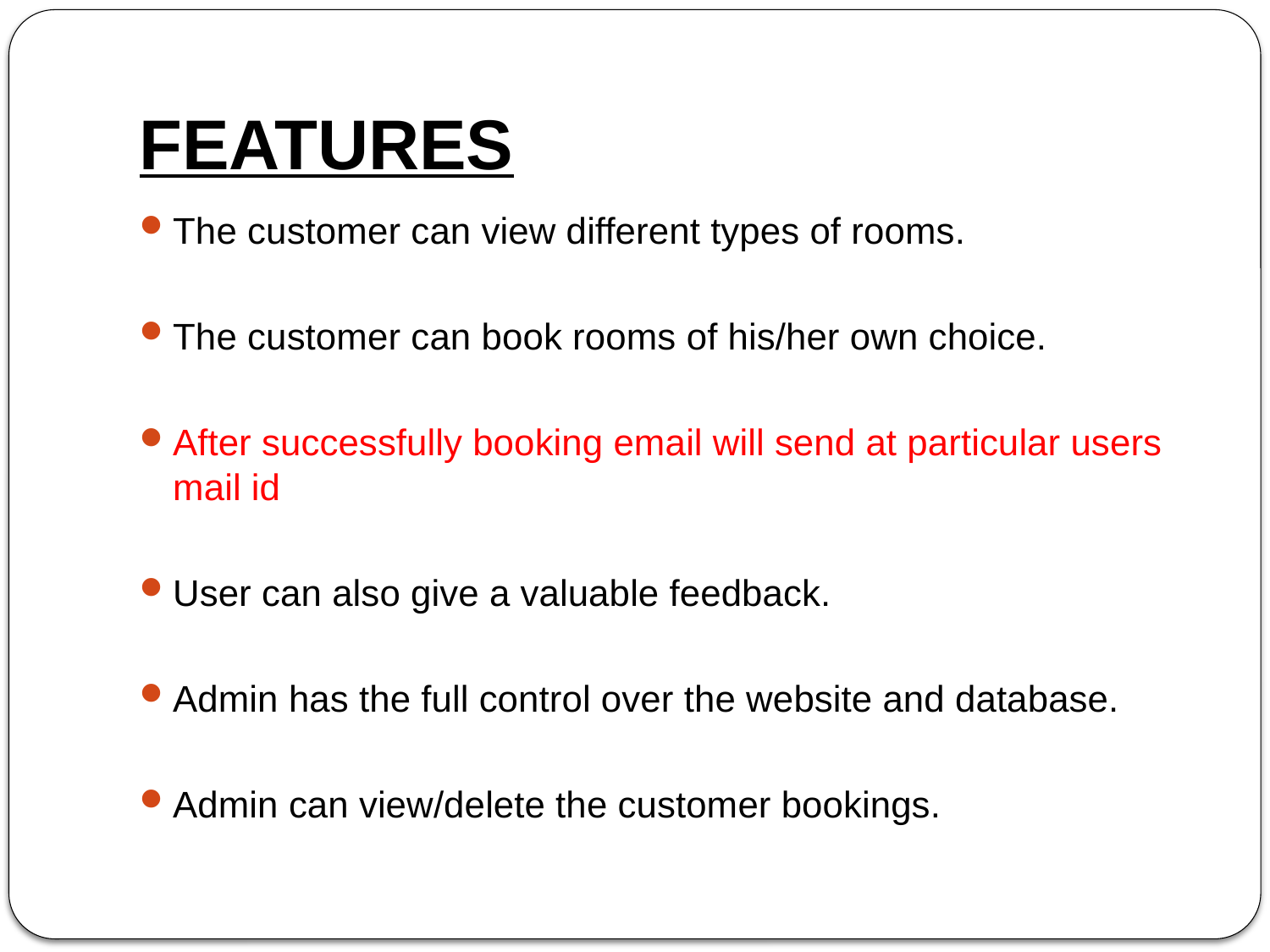

# FEATURES
The customer can view different types of rooms.

The customer can book rooms of his/her own choice.

After successfully booking email will send at particular users mail id

User can also give a valuable feedback.

Admin has the full control over the website and database.

Admin can view/delete the customer bookings.